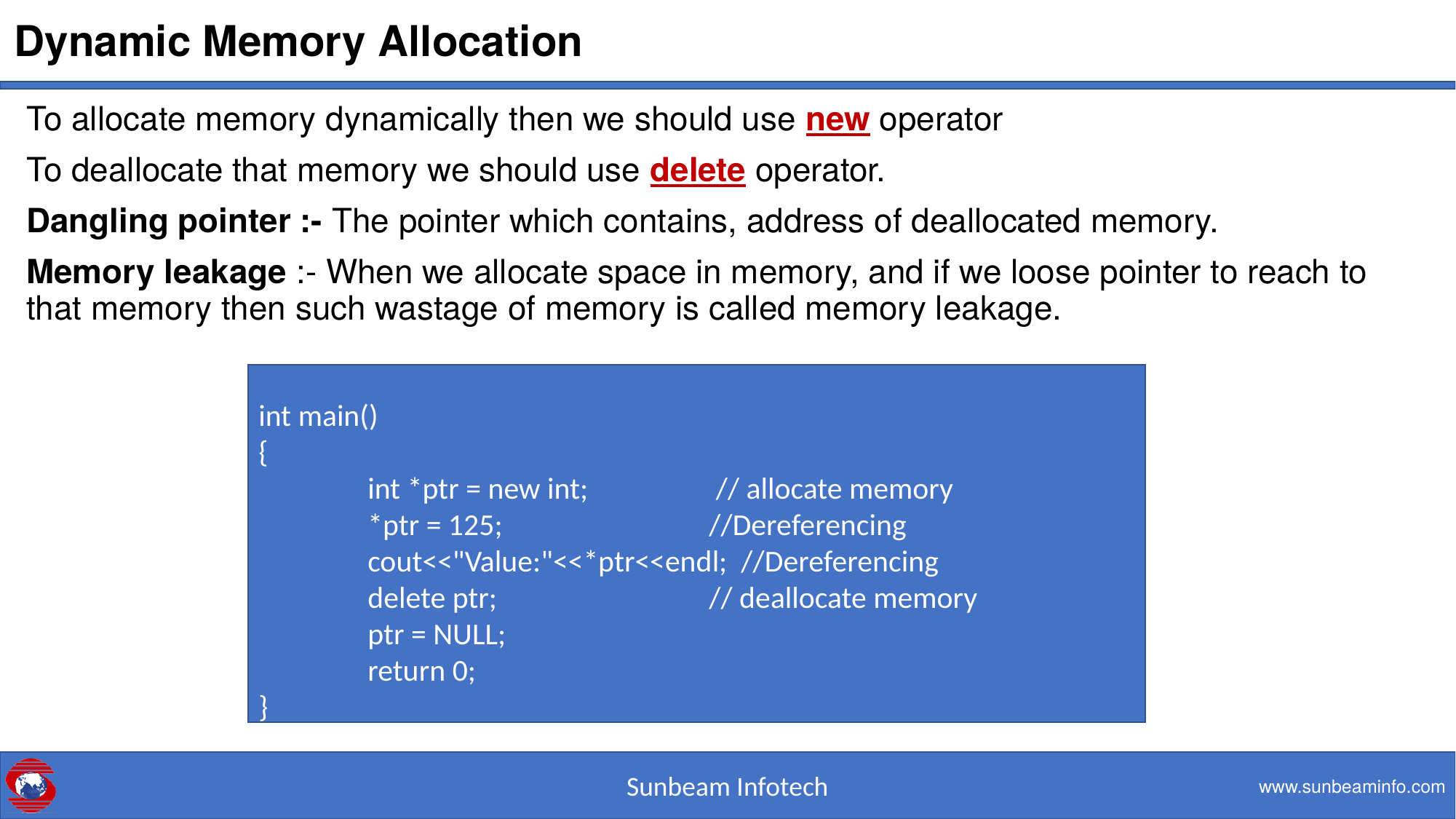

# Dynamic Memory Allocation
To allocate memory dynamically then we should use new operator
To deallocate that memory we should use delete operator.
Dangling pointer :- The pointer which contains, address of deallocated memory.
Memory leakage :- When we allocate space in memory, and if we loose pointer to reach to that memory then such wastage of memory is called memory leakage.

int main()
{
	int *ptr = new int;	   // allocate memory
	*ptr = 125;		  //Dereferencing
	cout<<"Value:"<<*ptr<<endl;  //Dereferencing
	delete ptr;		  // deallocate memory
	ptr = NULL;
	return 0;
}